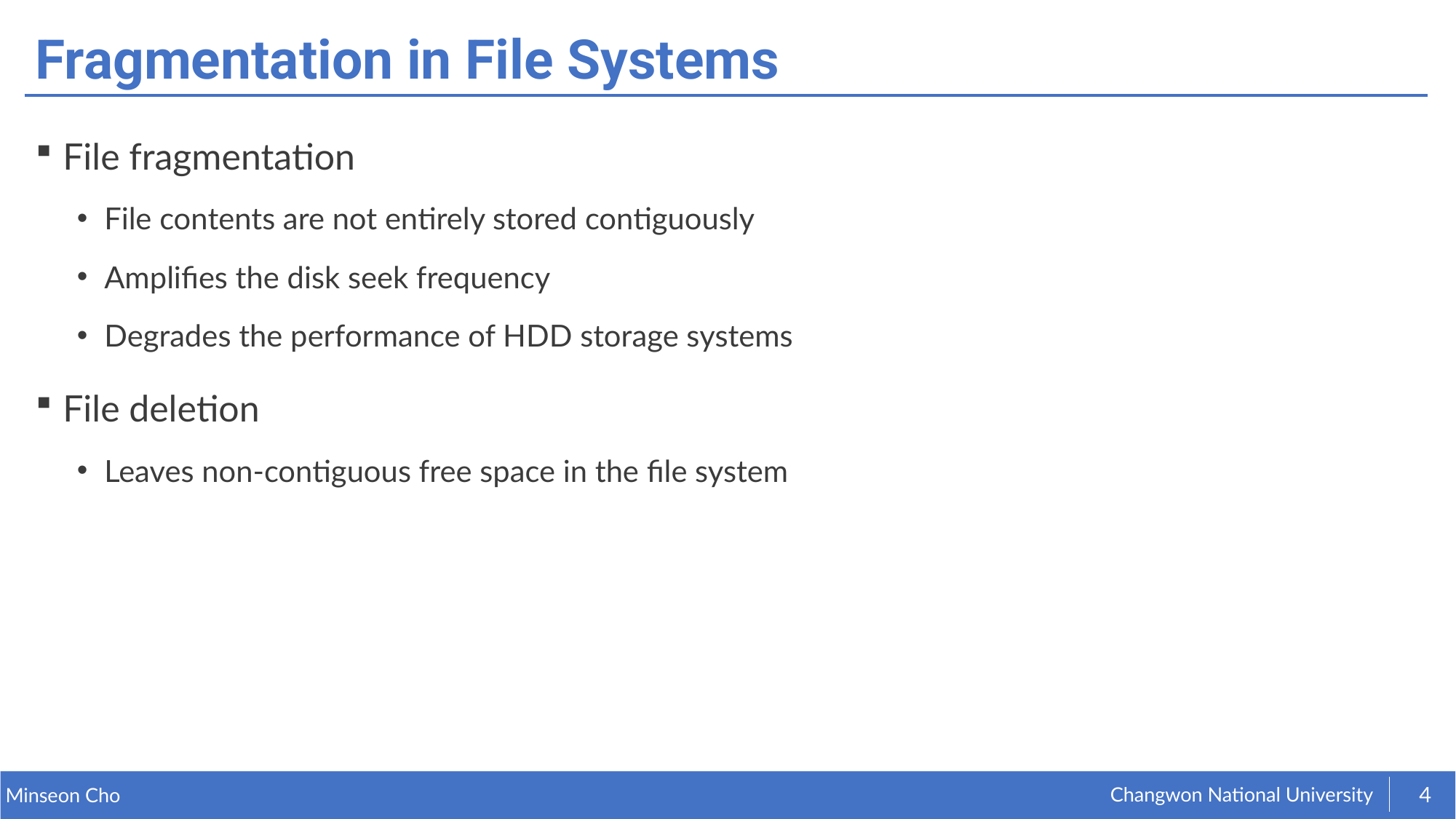

# Fragmentation in File Systems
File fragmentation
File contents are not entirely stored contiguously
Amplifies the disk seek frequency
Degrades the performance of HDD storage systems
File deletion
Leaves non-contiguous free space in the file system
4